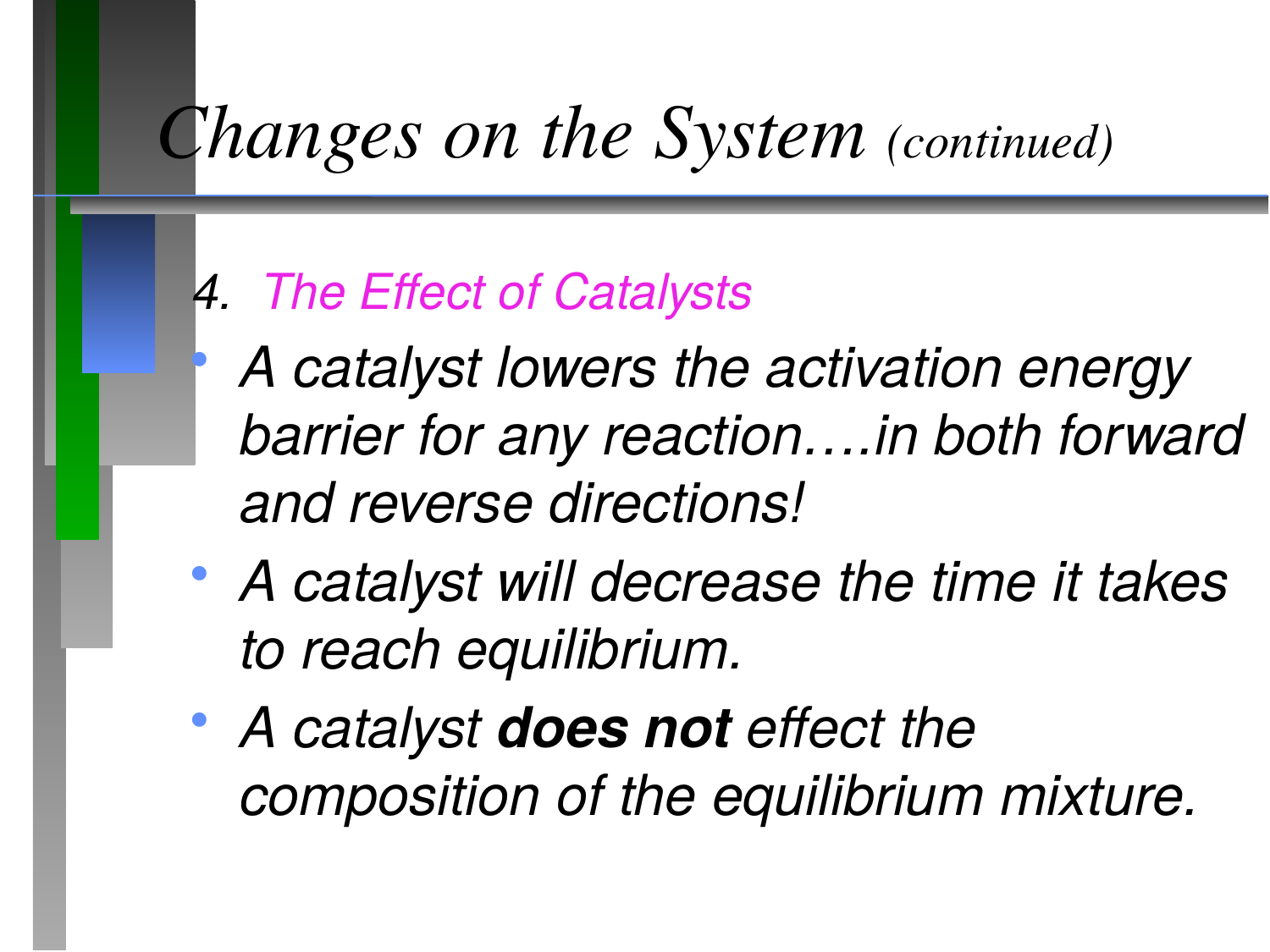

Changes on the System (continued)
4.  The Effect of Catalysts
A catalyst lowers the activation energy barrier for any reaction….in both forward and reverse directions!
A catalyst will decrease the time it takes to reach equilibrium.
A catalyst does not effect the composition of the equilibrium mixture.